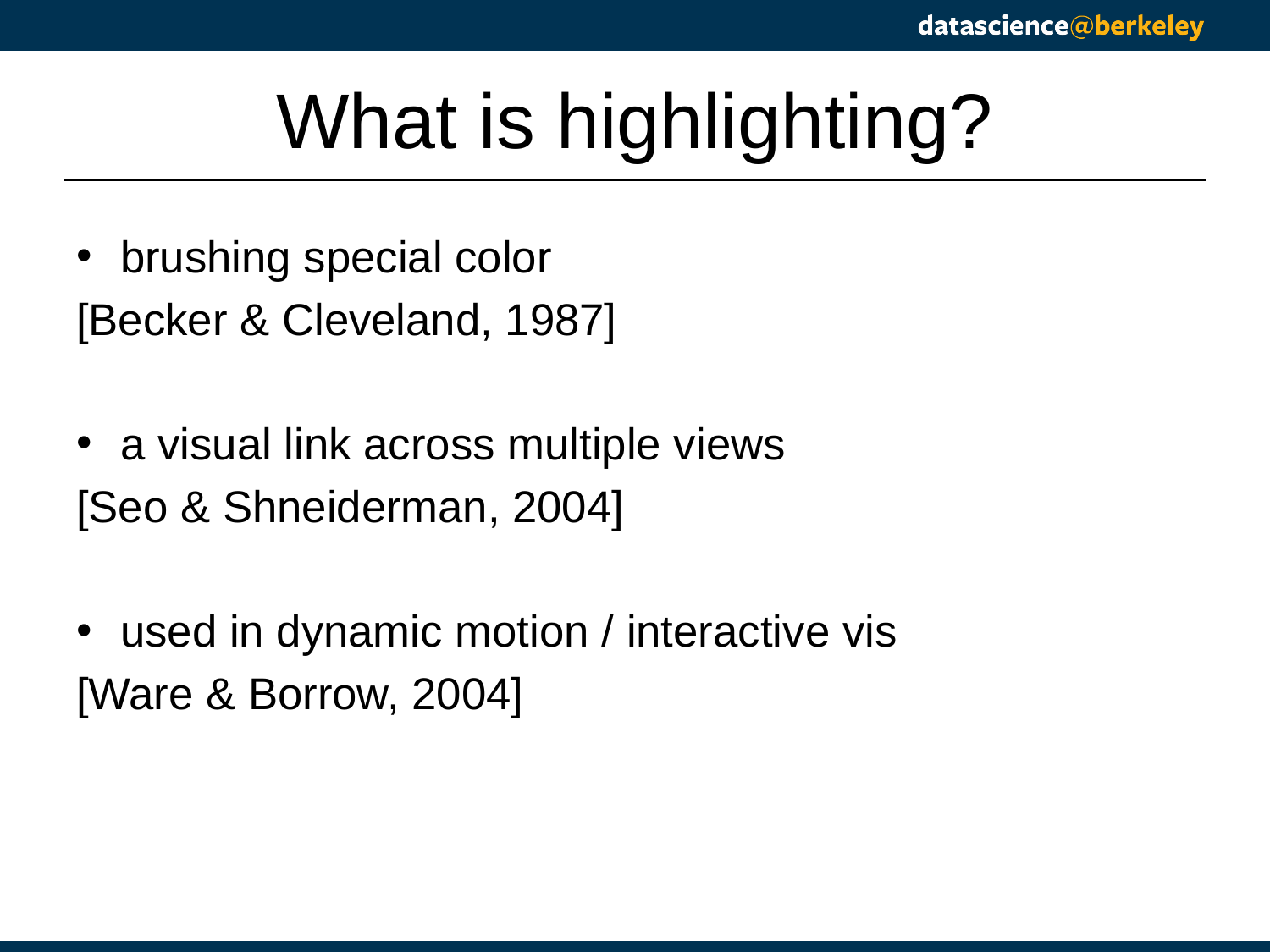

# What is highlighting?
brushing special color
[Becker & Cleveland, 1987]

a visual link across multiple views
[Seo & Shneiderman, 2004]

used in dynamic motion / interactive vis
[Ware & Borrow, 2004]